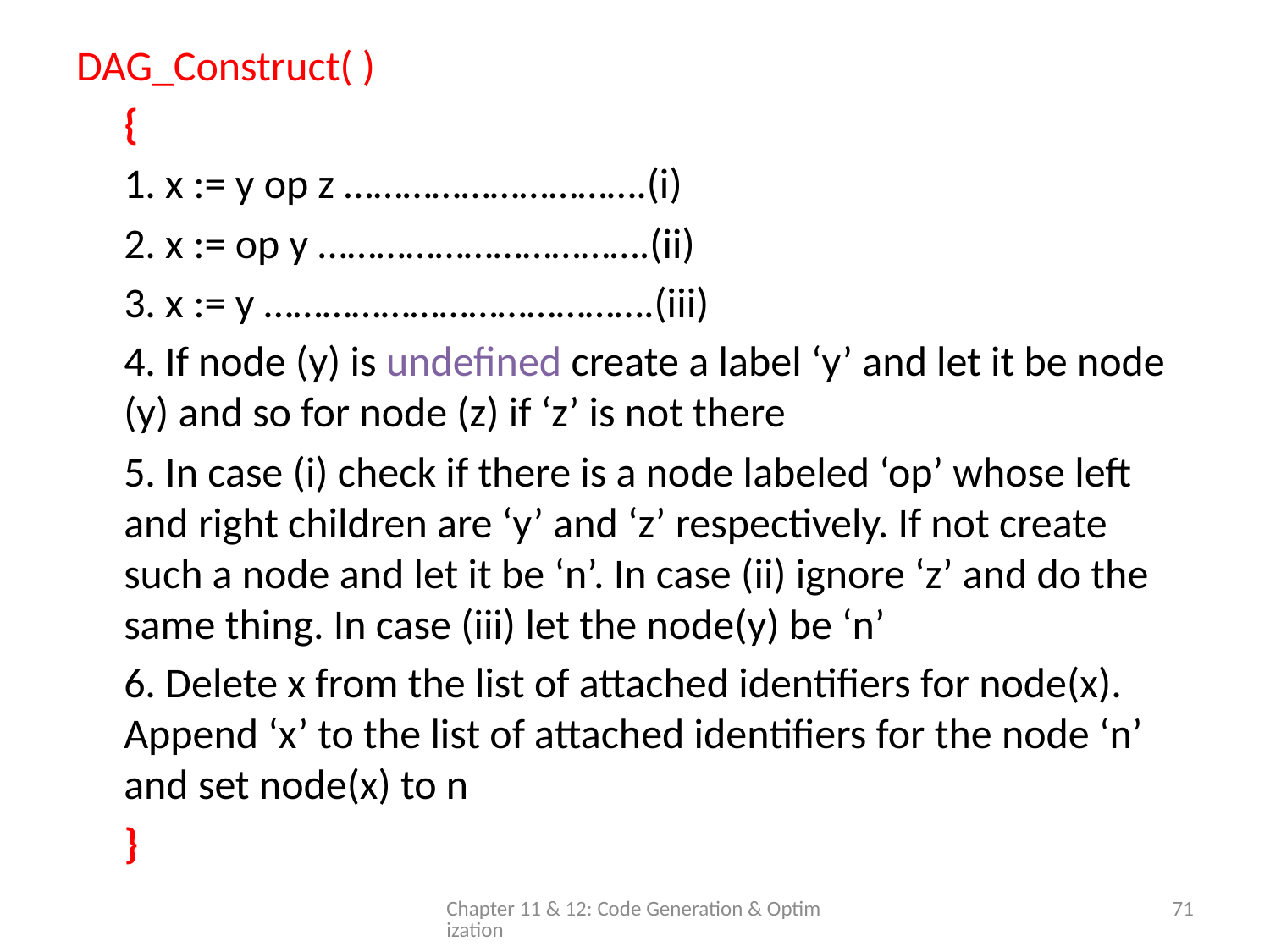

DAG_Construct( )
	{
	1. x := y op z ………………………….(i)
	2. x := op y …………………………….(ii)
	3. x := y ………………………………….(iii)
	4. If node (y) is undefined create a label ‘y’ and let it be node (y) and so for node (z) if ‘z’ is not there
	5. In case (i) check if there is a node labeled ‘op’ whose left and right children are ‘y’ and ‘z’ respectively. If not create such a node and let it be ‘n’. In case (ii) ignore ‘z’ and do the same thing. In case (iii) let the node(y) be ‘n’
	6. Delete x from the list of attached identifiers for node(x). Append ‘x’ to the list of attached identifiers for the node ‘n’ and set node(x) to n
	}
Chapter 11 & 12: Code Generation & Optimization
71